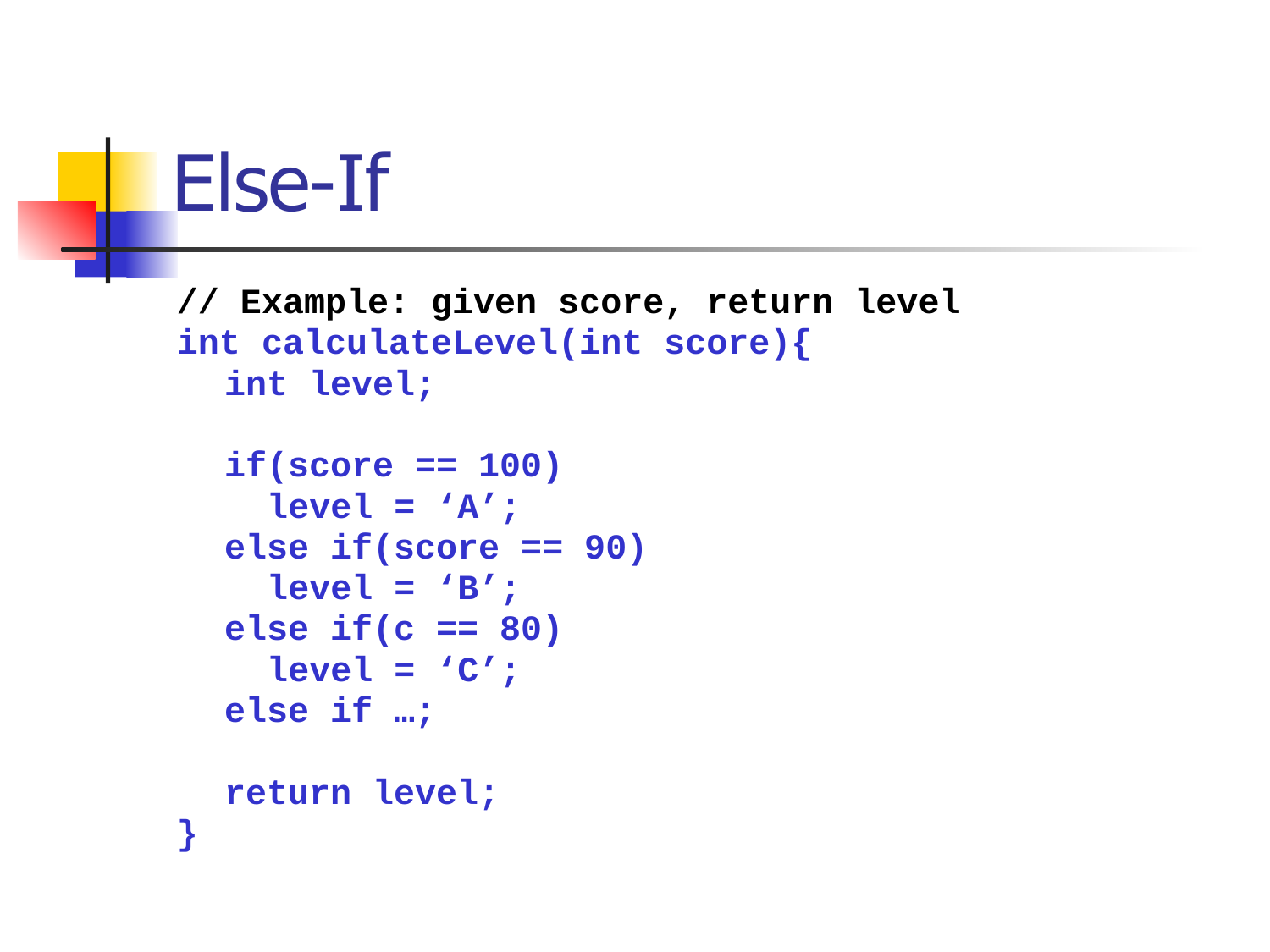

# Else-If
// Example: given score, return level
int calculateLevel(int score){
	int level;

	if(score == 100)
	  level = ‘A’;
	else if(score == 90)
	  level = ‘B’;
	else if(c == 80)
	  level = ‘C’;
	else if …;

	return level;
}